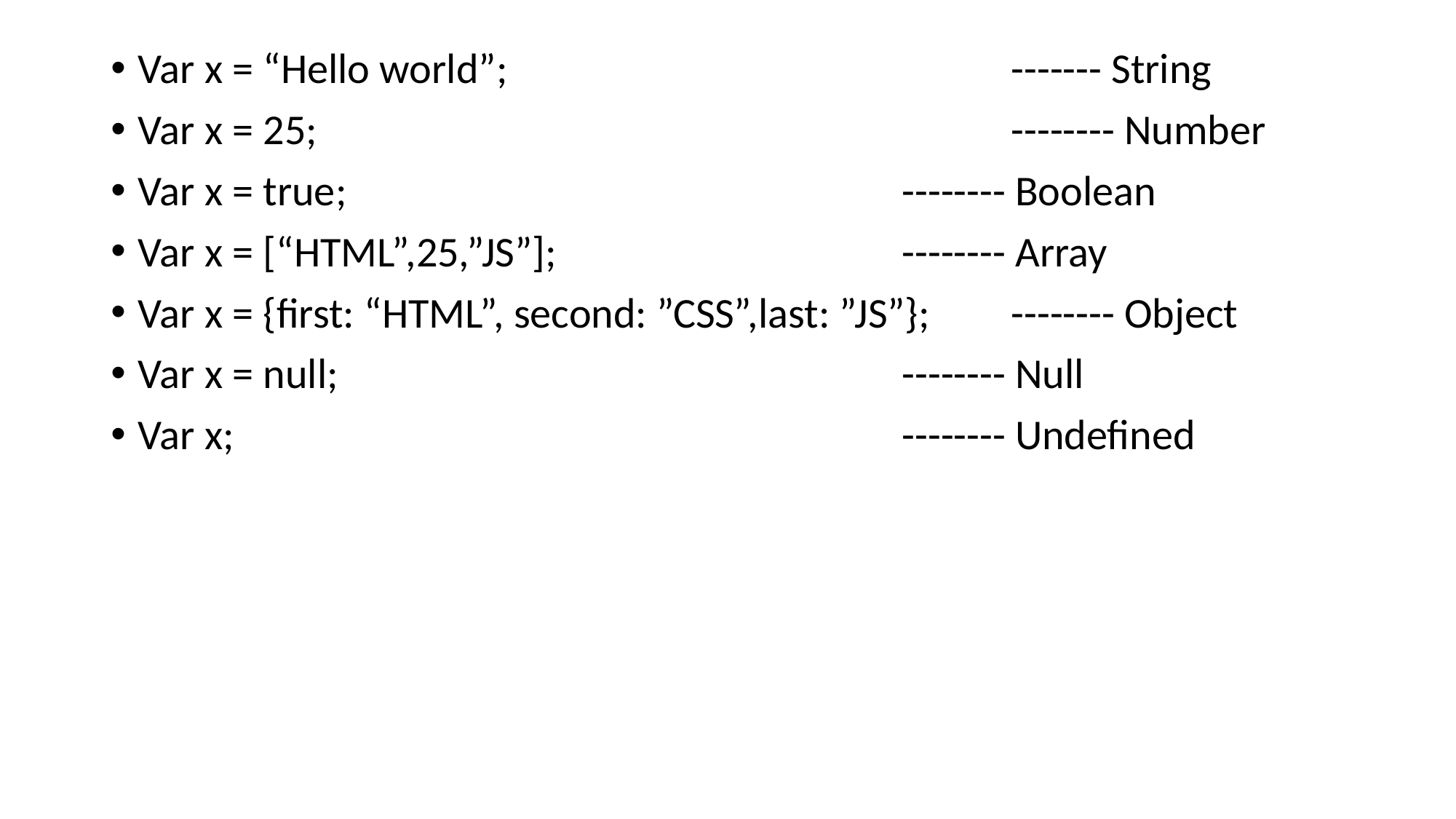

Var x = “Hello world”; 					------- String
Var x = 25;							-------- Number
Var x = true;						-------- Boolean
Var x = [“HTML”,25,”JS”];				-------- Array
Var x = {first: “HTML”, second: ”CSS”,last: ”JS”};	-------- Object
Var x = null;						-------- Null
Var x;							-------- Undefined